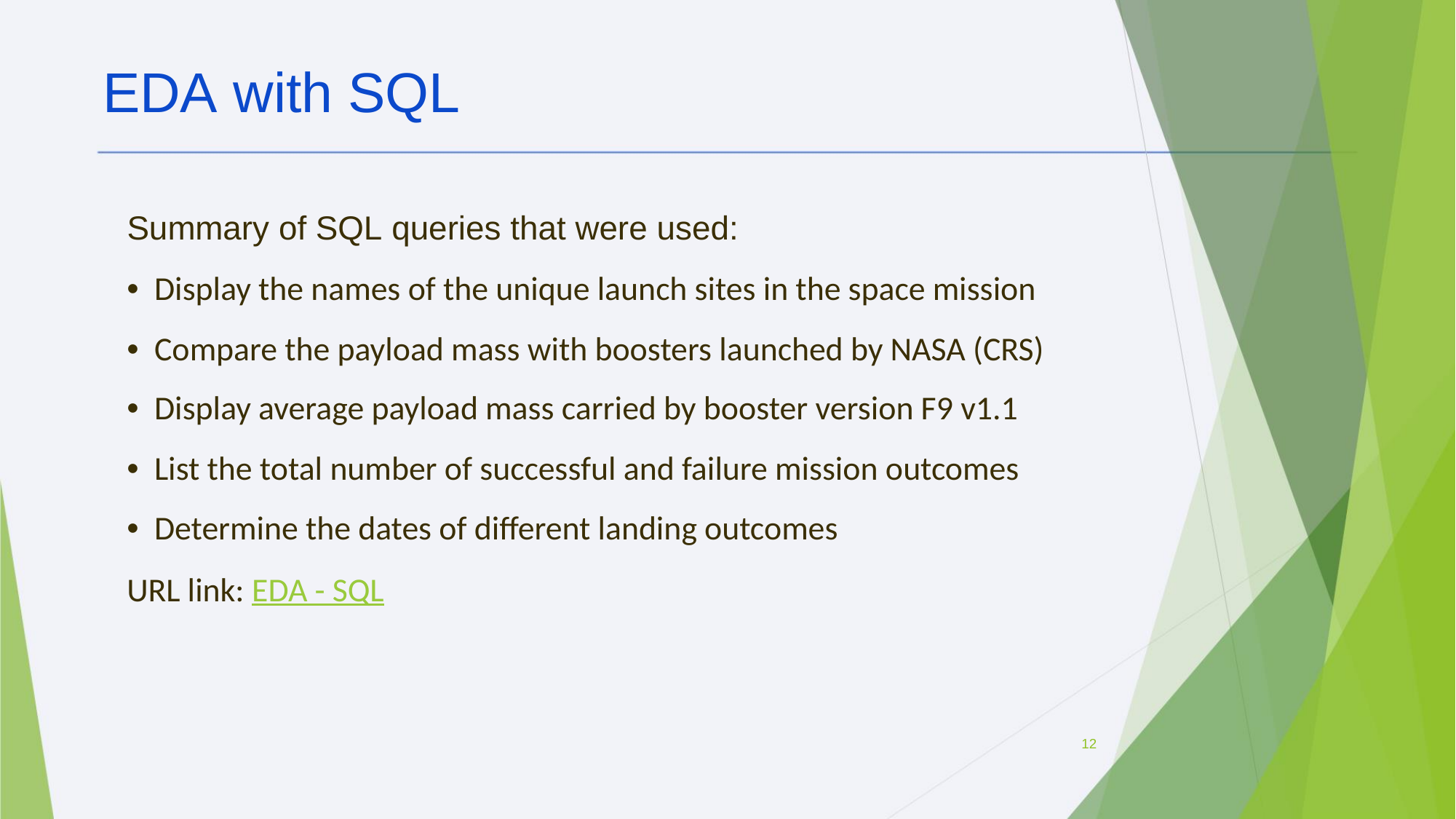

EDA with SQL
Summary of SQL queries that were used:
• Display the names of the unique launch sites in the space mission
• Compare the payload mass with boosters launched by NASA (CRS)
• Display average payload mass carried by booster version F9 v1.1
• List the total number of successful and failure mission outcomes
• Determine the dates of different landing outcomes
URL link: EDA - SQL
12